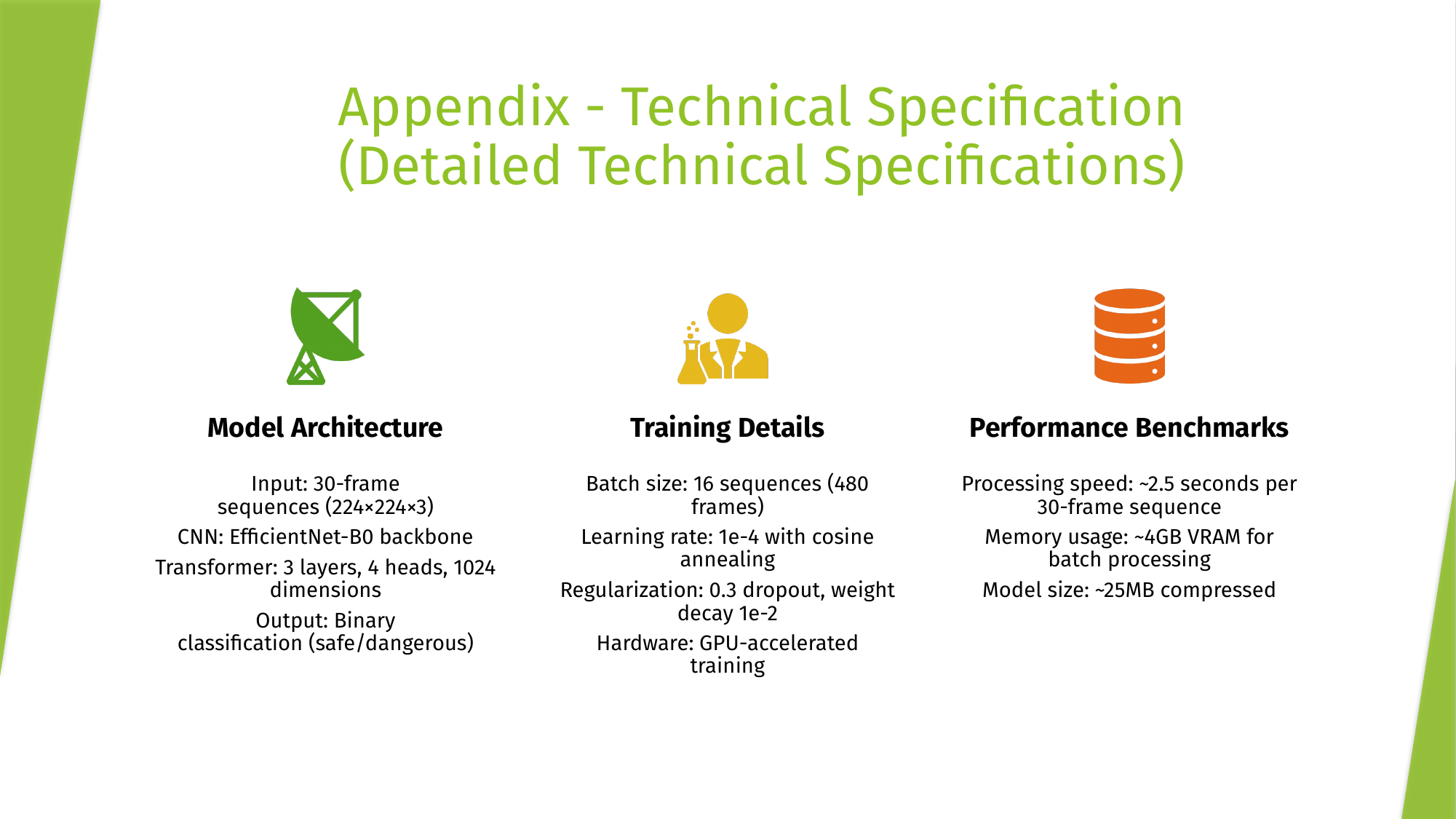

# Appendix - Technical Specification (Detailed Technical Specifications)
Model Architecture
Input: 30-frame sequences (224×224×3)
CNN: EfficientNet-B0 backbone
Transformer: 3 layers, 4 heads, 1024 dimensions
Output: Binary classification (safe/dangerous)
Training Details
Batch size: 16 sequences (480 frames)
Learning rate: 1e-4 with cosine annealing
Regularization: 0.3 dropout, weight decay 1e-2
Hardware: GPU-accelerated training
Performance Benchmarks
Processing speed: ~2.5 seconds per 30-frame sequence
Memory usage: ~4GB VRAM for batch processing
Model size: ~25MB compressed